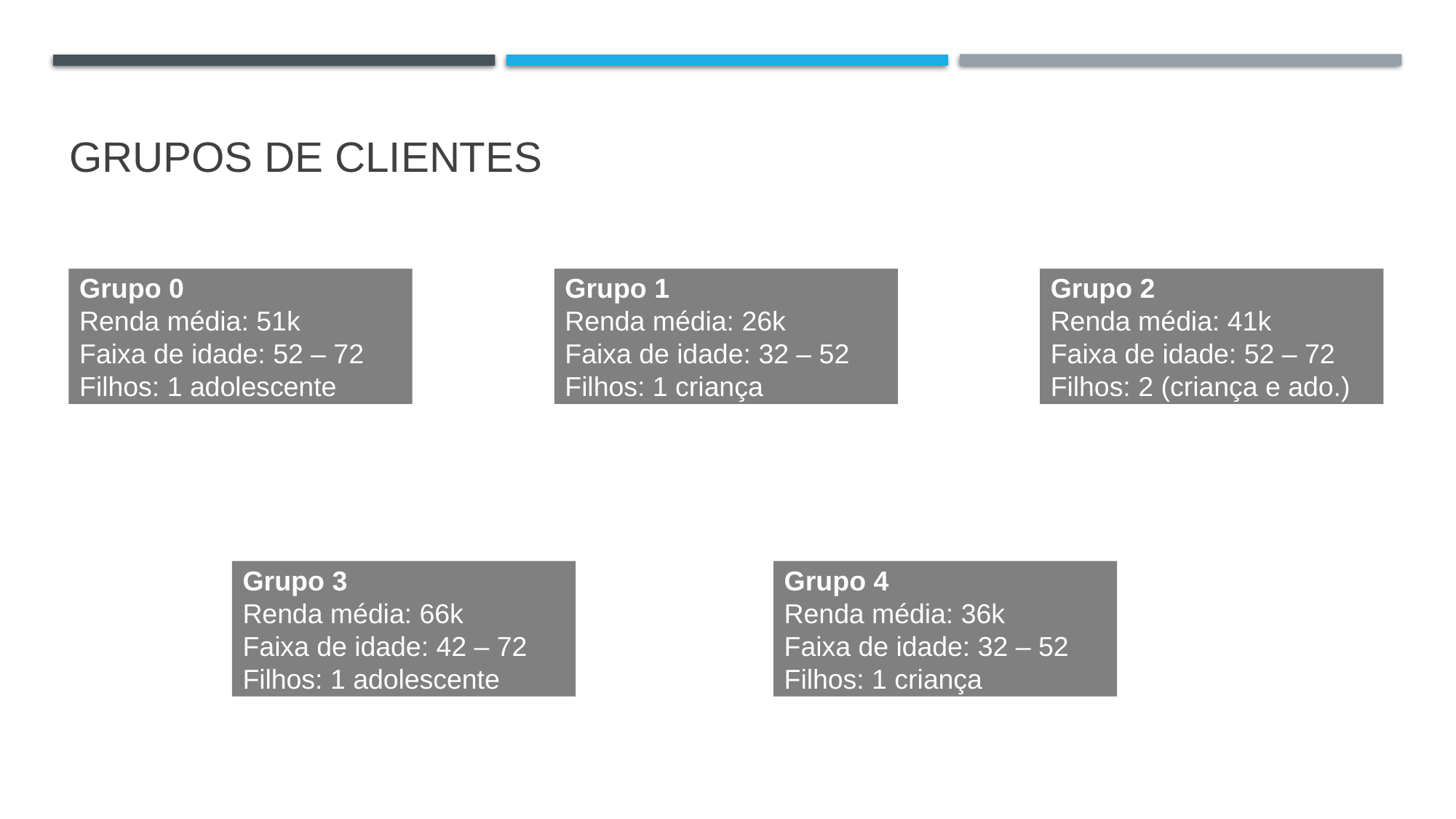

Grupos de clientes
Grupo 0
Renda média: 51k
Faixa de idade: 52 – 72
Filhos: 1 adolescente
Grupo 1
Renda média: 26k
Faixa de idade: 32 – 52
Filhos: 1 criança
Grupo 2
Renda média: 41k
Faixa de idade: 52 – 72
Filhos: 2 (criança e ado.)
Grupo 3
Renda média: 66k
Faixa de idade: 42 – 72
Filhos: 1 adolescente
Grupo 4
Renda média: 36k
Faixa de idade: 32 – 52
Filhos: 1 criança